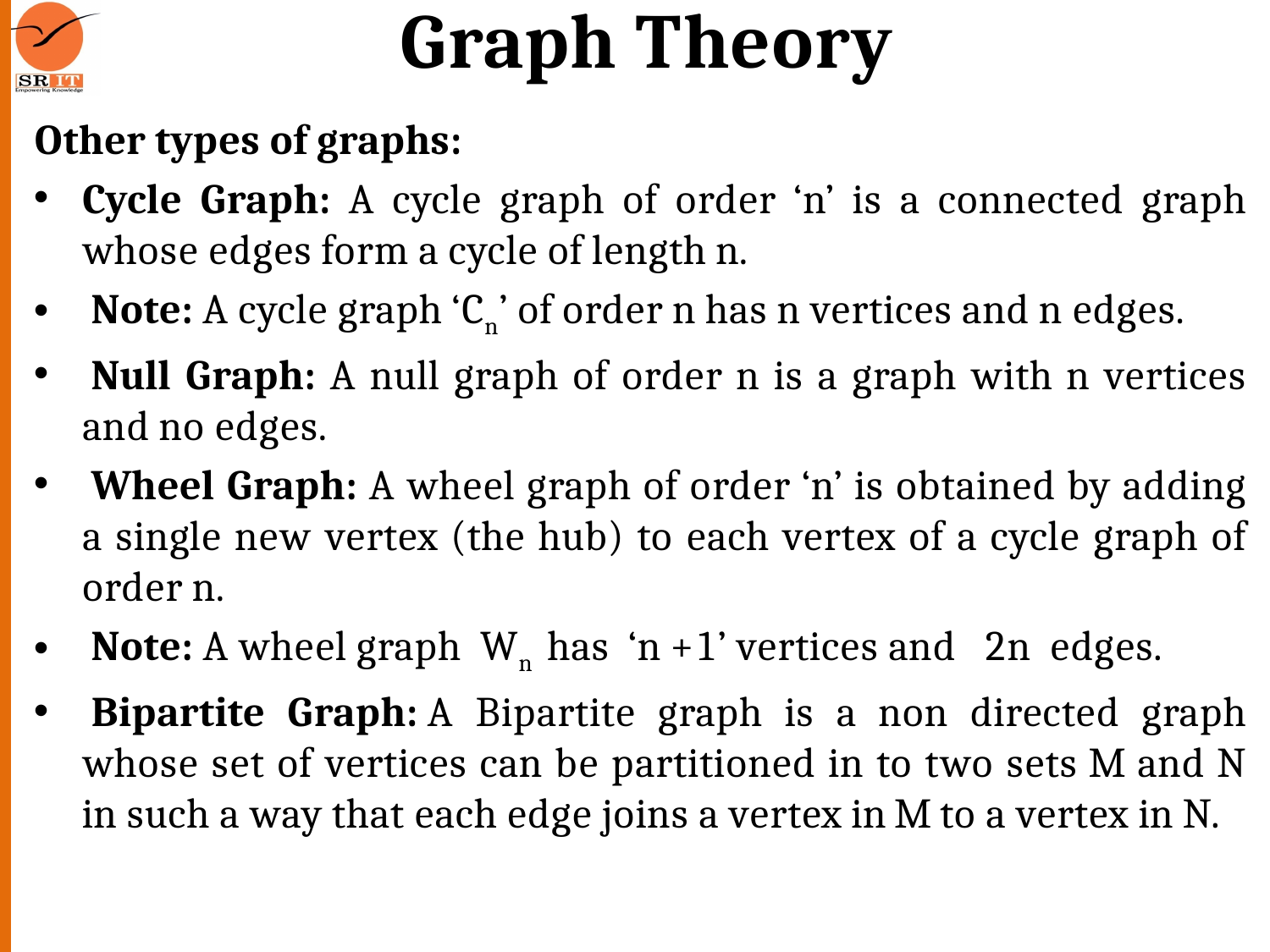

# Graph Theory
Other types of graphs:
Cycle Graph: A cycle graph of order ‘n’ is a connected graph whose edges form a cycle of length n.
 Note: A cycle graph ‘Cn’ of order n has n vertices and n edges.
 Null Graph: A null graph of order n is a graph with n vertices and no edges.
 Wheel Graph: A wheel graph of order ‘n’ is obtained by adding a single new vertex (the hub) to each vertex of a cycle graph of order n.
 Note: A wheel graph  Wn  has  ‘n +1’ vertices and   2n  edges.
 Bipartite Graph: A Bipartite graph is a non directed graph whose set of vertices can be partitioned in to two sets M and N in such a way that each edge joins a vertex in M to a vertex in N.